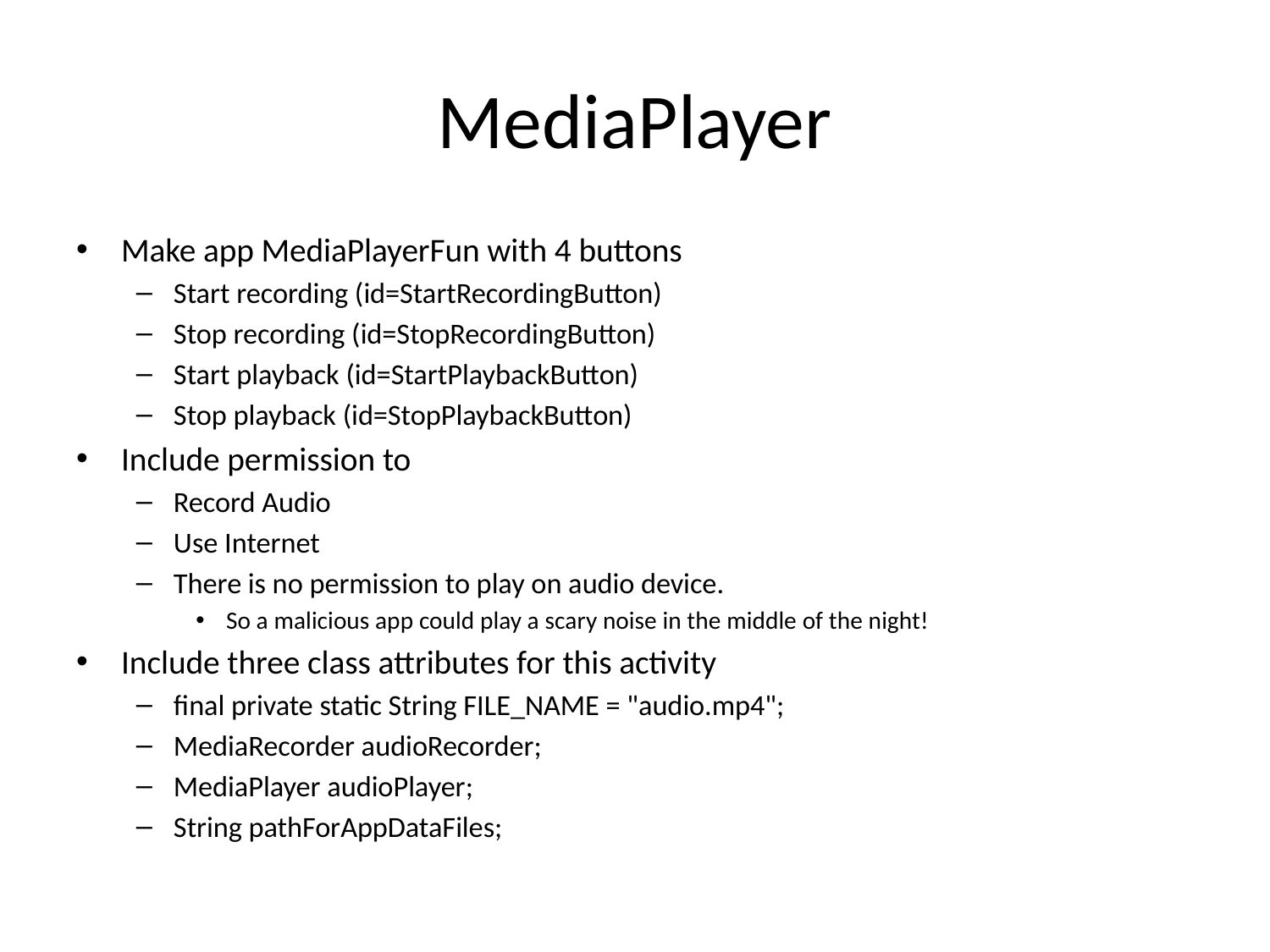

# MediaPlayer
Make app MediaPlayerFun with 4 buttons
Start recording (id=StartRecordingButton)
Stop recording (id=StopRecordingButton)
Start playback (id=StartPlaybackButton)
Stop playback (id=StopPlaybackButton)
Include permission to
Record Audio
Use Internet
There is no permission to play on audio device.
So a malicious app could play a scary noise in the middle of the night!
Include three class attributes for this activity
final private static String FILE_NAME = "audio.mp4";
MediaRecorder audioRecorder;
MediaPlayer audioPlayer;
String pathForAppDataFiles;